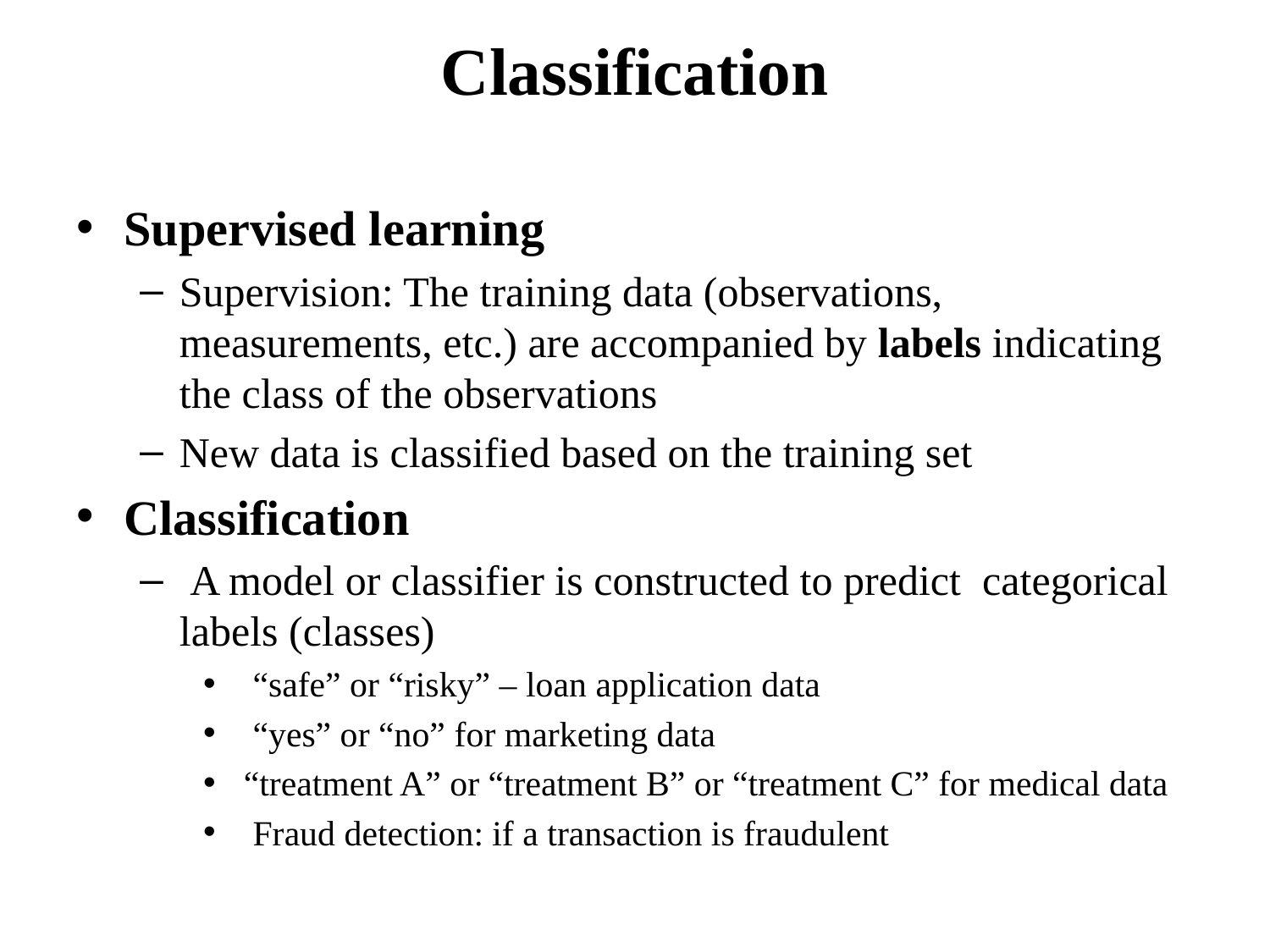

# Classification
Supervised learning
Supervision: The training data (observations, measurements, etc.) are accompanied by labels indicating the class of the observations
New data is classified based on the training set
Classification
 A model or classifier is constructed to predict  categorical labels (classes)
  “safe” or “risky” – loan application data
  “yes” or “no” for marketing data
 “treatment A” or “treatment B” or “treatment C” for medical data
  Fraud detection: if a transaction is fraudulent